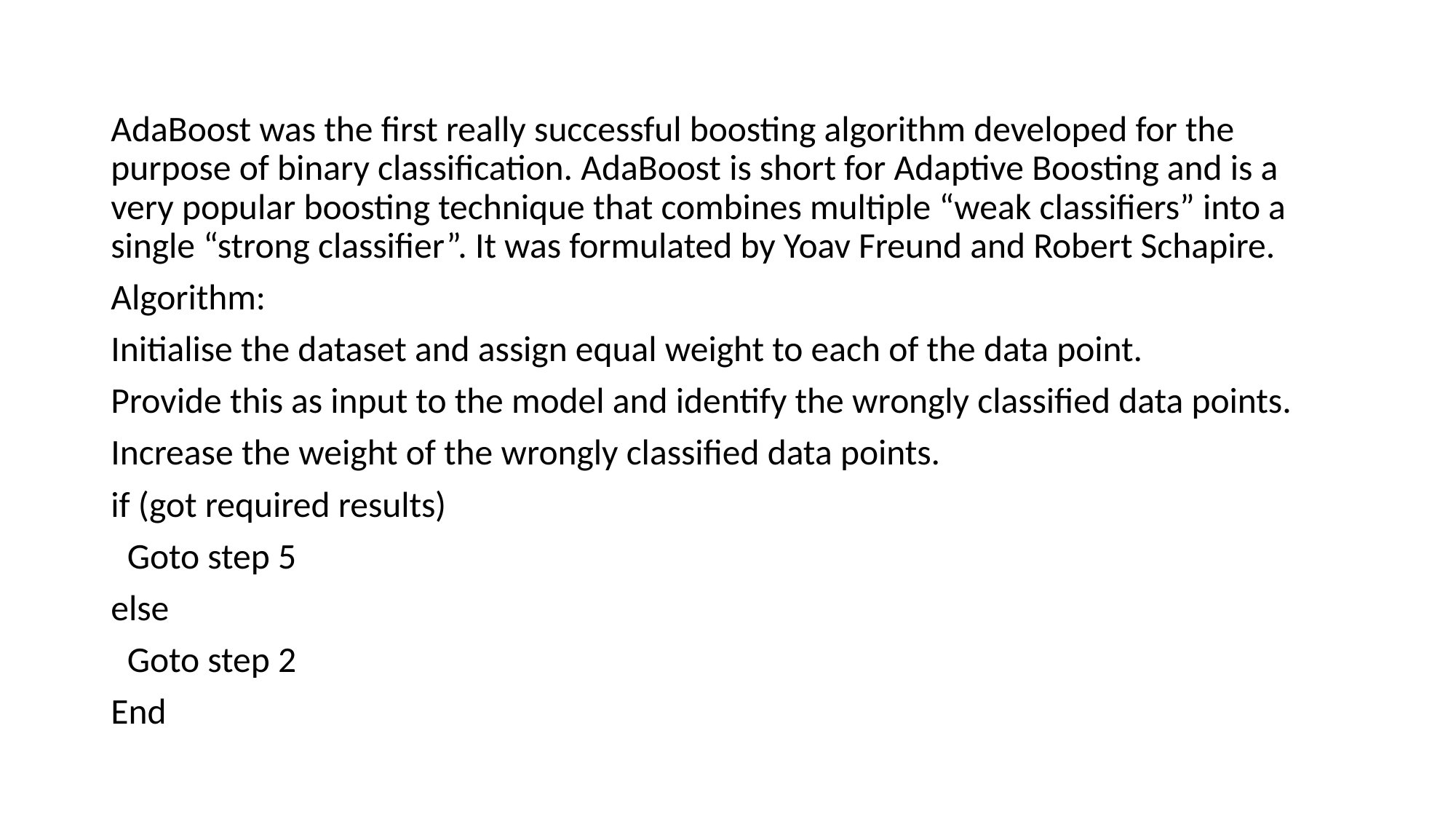

AdaBoost was the first really successful boosting algorithm developed for the purpose of binary classification. AdaBoost is short for Adaptive Boosting and is a very popular boosting technique that combines multiple “weak classifiers” into a single “strong classifier”. It was formulated by Yoav Freund and Robert Schapire.
Algorithm:
Initialise the dataset and assign equal weight to each of the data point.
Provide this as input to the model and identify the wrongly classified data points.
Increase the weight of the wrongly classified data points.
if (got required results)
  Goto step 5
else
  Goto step 2
End